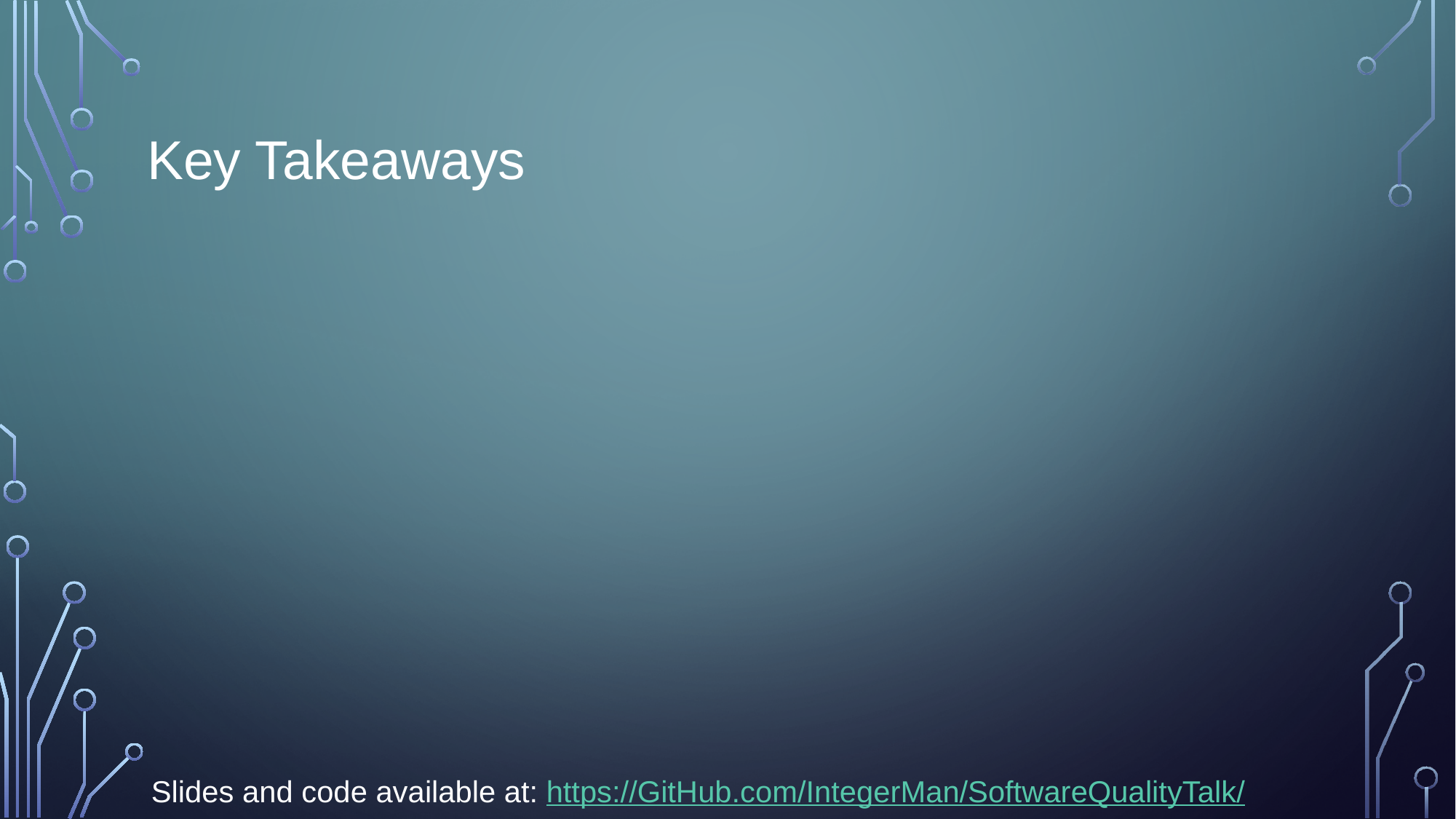

# Key Takeaways

Slides and code available at: https://GitHub.com/IntegerMan/SoftwareQualityTalk/